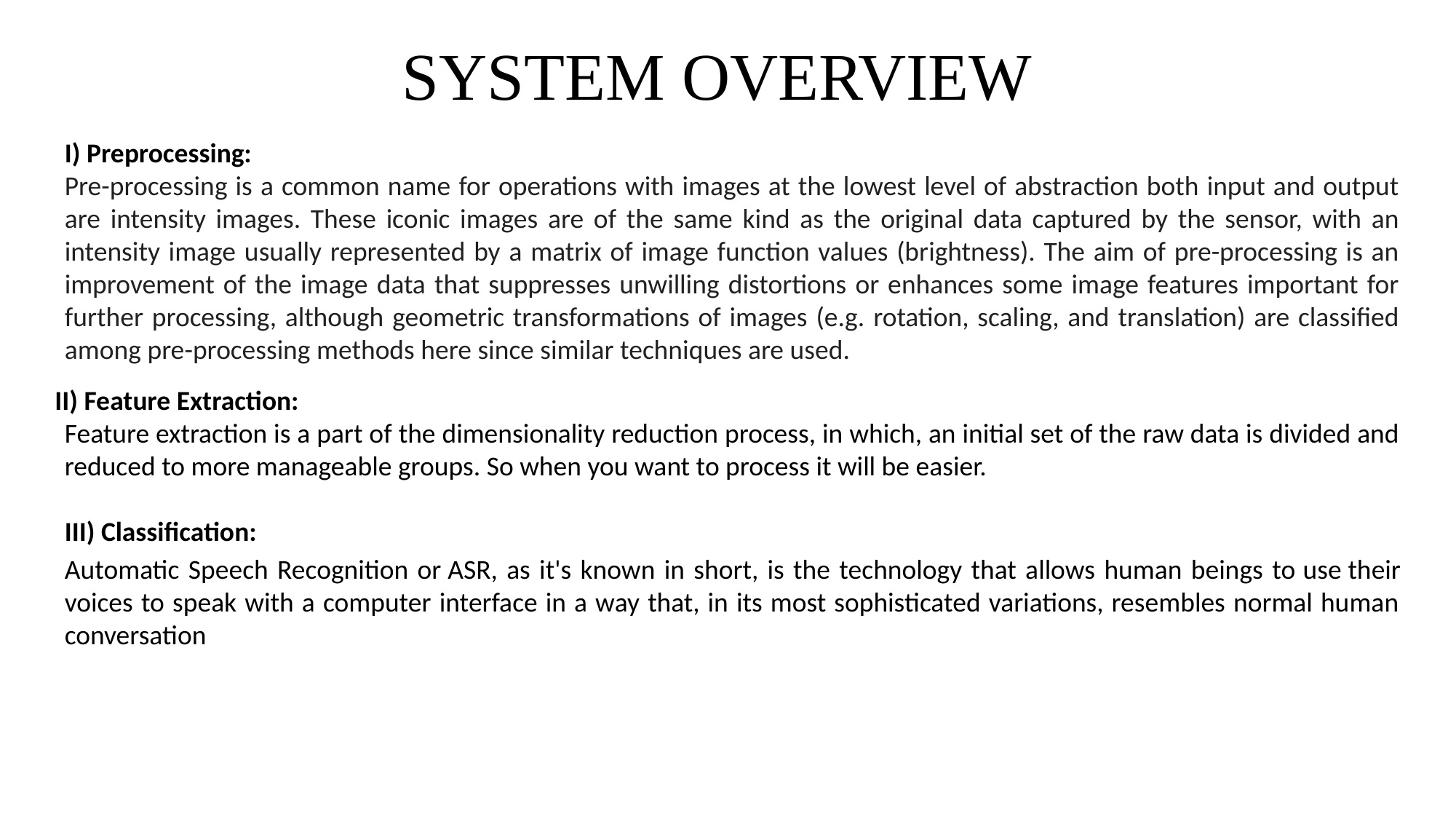

SYSTEM OVERVIEW
I) Preprocessing:
Pre-processing is a common name for operations with images at the lowest level of abstraction both input and output are intensity images. These iconic images are of the same kind as the original data captured by the sensor, with an intensity image usually represented by a matrix of image function values (brightness). The aim of pre-processing is an improvement of the image data that suppresses unwilling distortions or enhances some image features important for further processing, although geometric transformations of images (e.g. rotation, scaling, and translation) are classified among pre-processing methods here since similar techniques are used.
   II) Feature Extraction:
Feature extraction is a part of the dimensionality reduction process, in which, an initial set of the raw data is divided and reduced to more manageable groups. So when you want to process it will be easier.

III) Classification:
Automatic Speech Recognition or ASR, as it's known in short, is the technology that allows human beings to use their voices to speak with a computer interface in a way that, in its most sophisticated variations, resembles normal human conversation